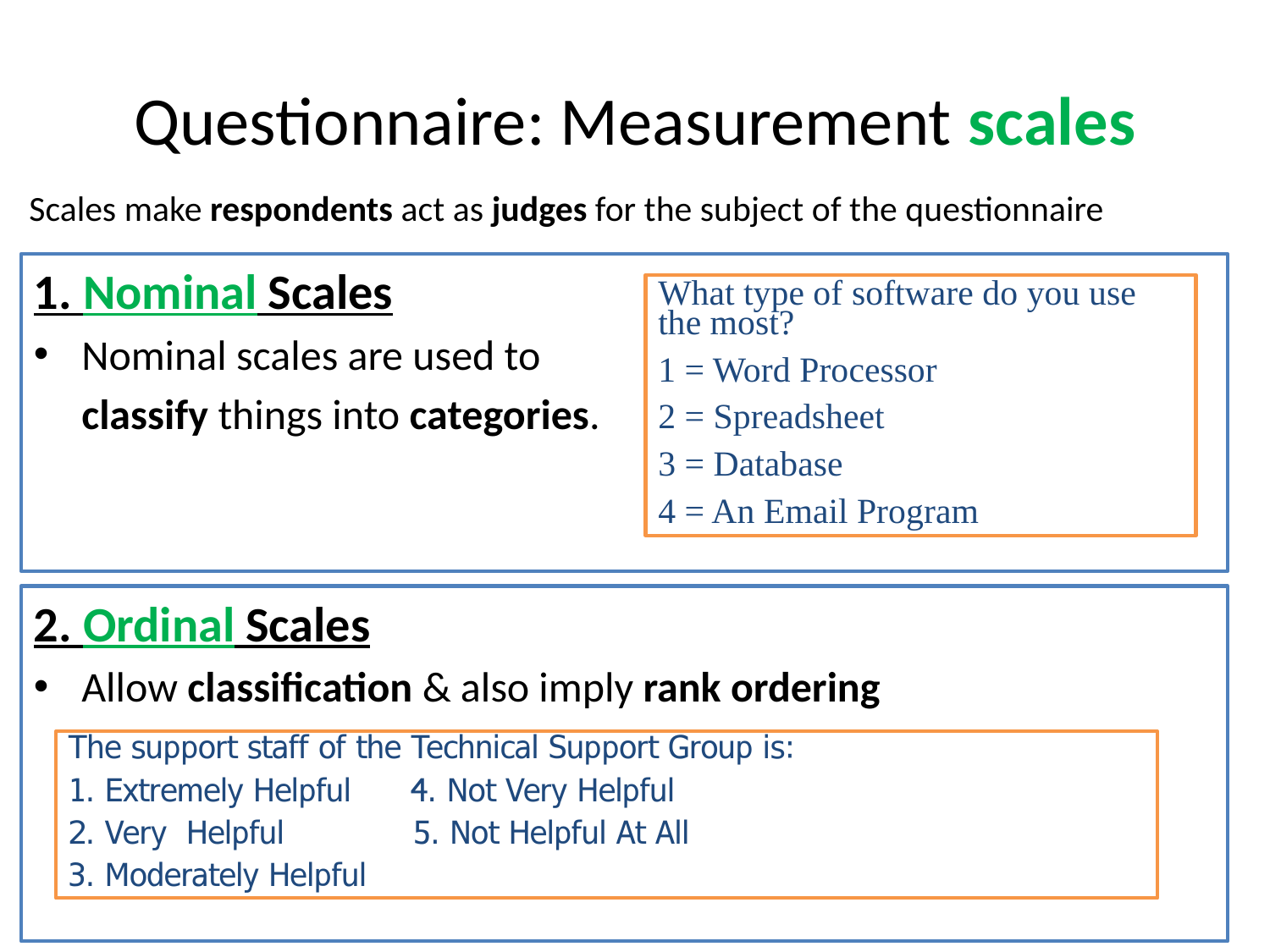

# Questionnaire: Measurement scales
Scales make respondents act as judges for the subject of the questionnaire

1. Nominal Scales
Nominal scales are used to
     classify things into categories.

What type of software do you use the most?
1 = Word Processor
2 = Spreadsheet
3 = Database
4 = An Email Program
2. Ordinal Scales
Allow classification & also imply rank ordering

The support staff of the Technical Support Group is:
1. Extremely Helpful      4. Not Very Helpful
2. Very  Helpful             5. Not Helpful At All
3. Moderately Helpful